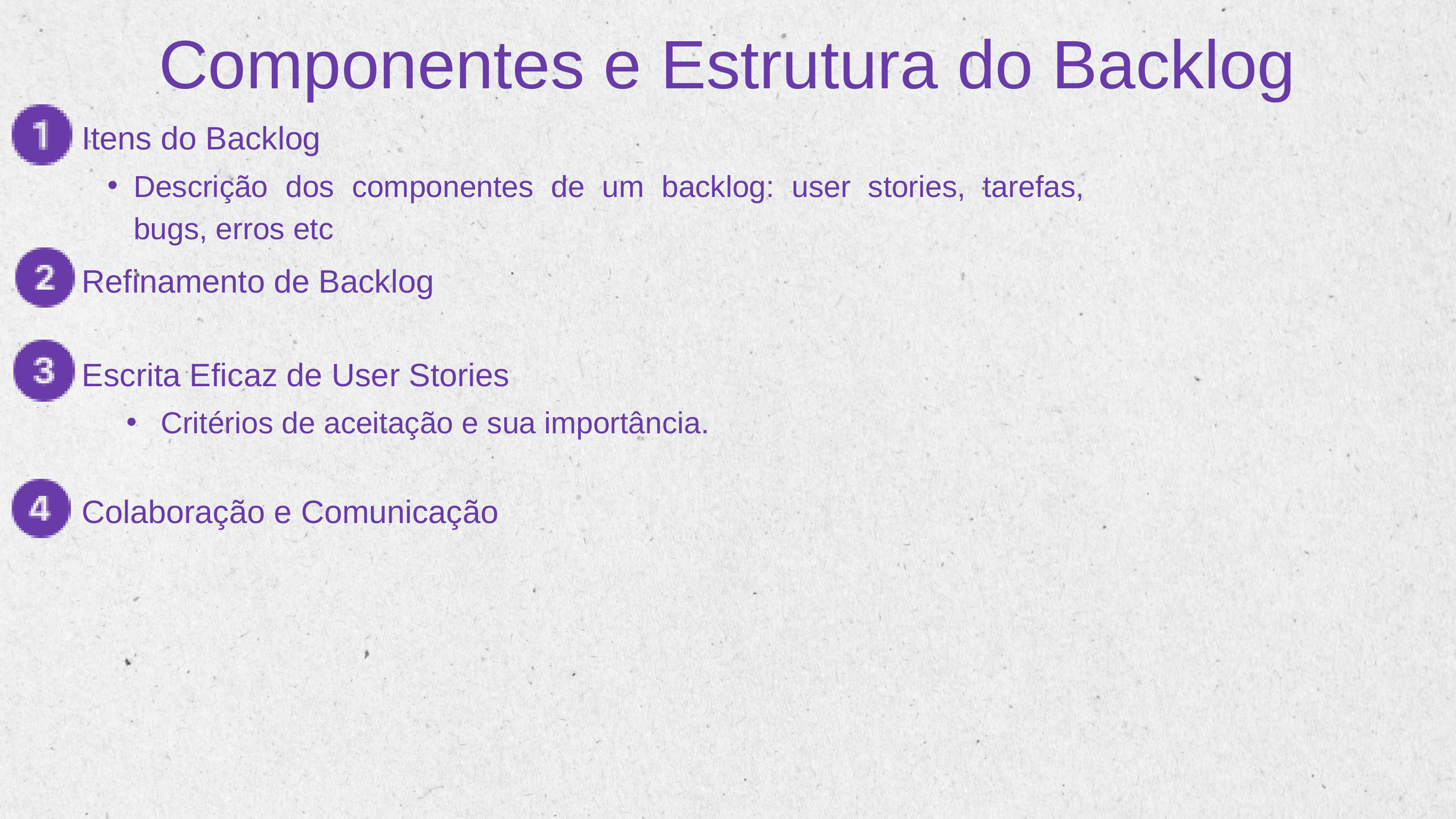

Componentes e Estrutura do Backlog

Itens do Backlog
Descrição dos componentes de um backlog: user stories, tarefas, bugs, erros etc

Refinamento de Backlog

Escrita Eficaz de User Stories
 Critérios de aceitação e sua importância.

Colaboração e Comunicação